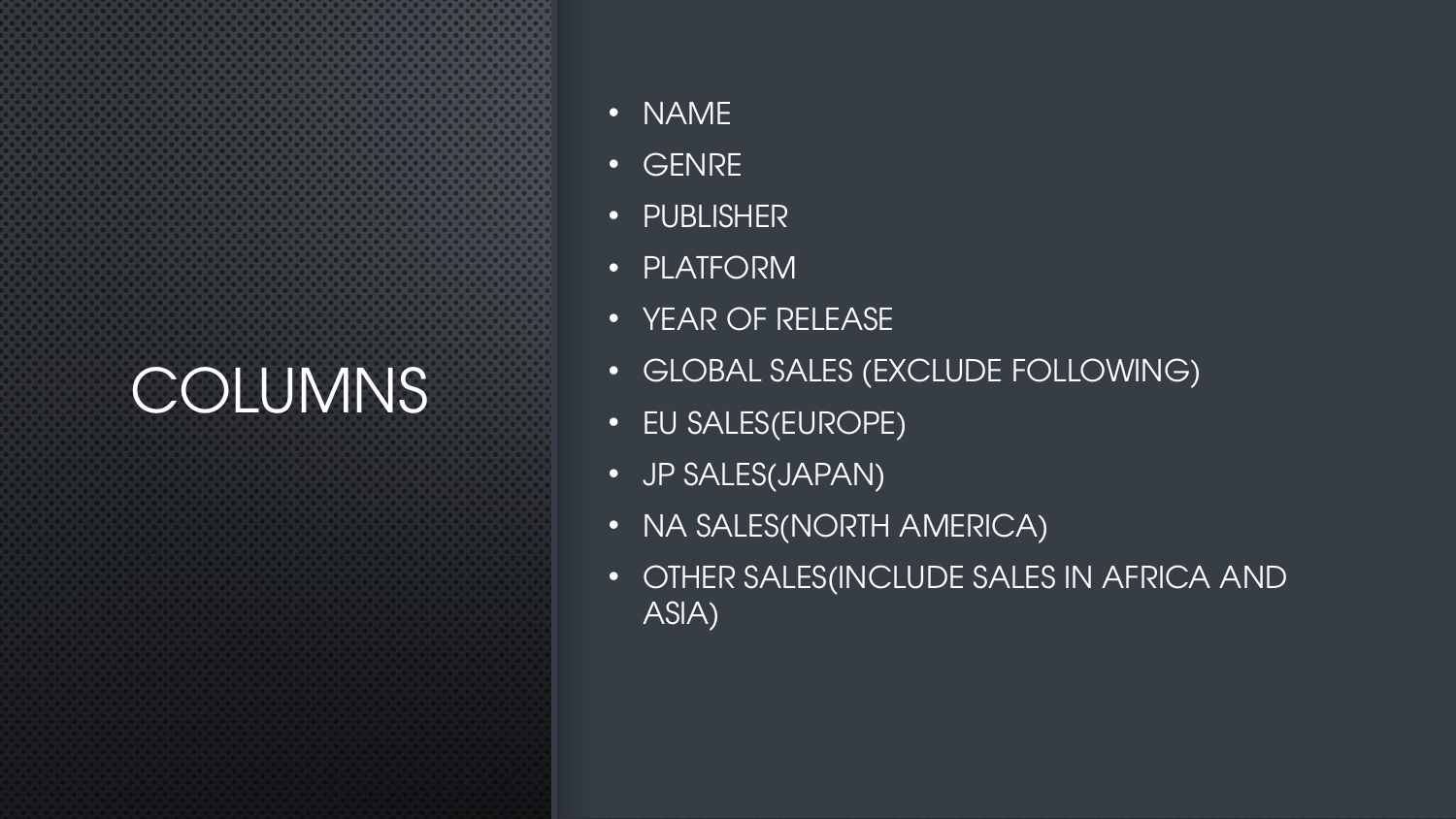

# Columns
Name
Genre
Publisher
Platform
Year of release
Global sales (Exclude following)
EU sales(Europe)
JP sales(Japan)
NA sales(North America)
Other sales(include sales in Africa and Asia)